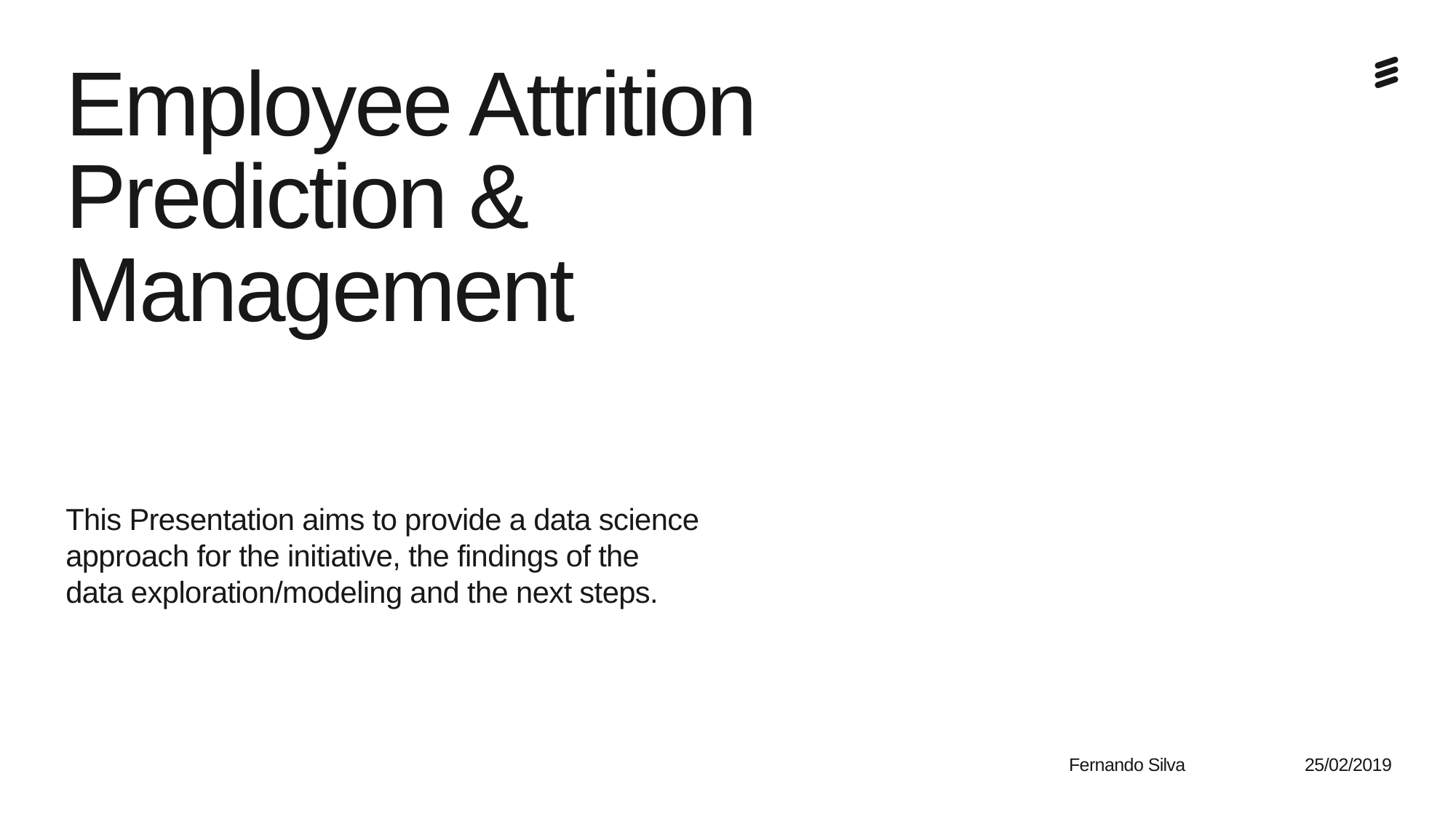

# Employee Attrition Prediction & Management
This Presentation aims to provide a data science approach for the initiative, the findings of the data exploration/modeling and the next steps.
Fernando Silva
25/02/2019